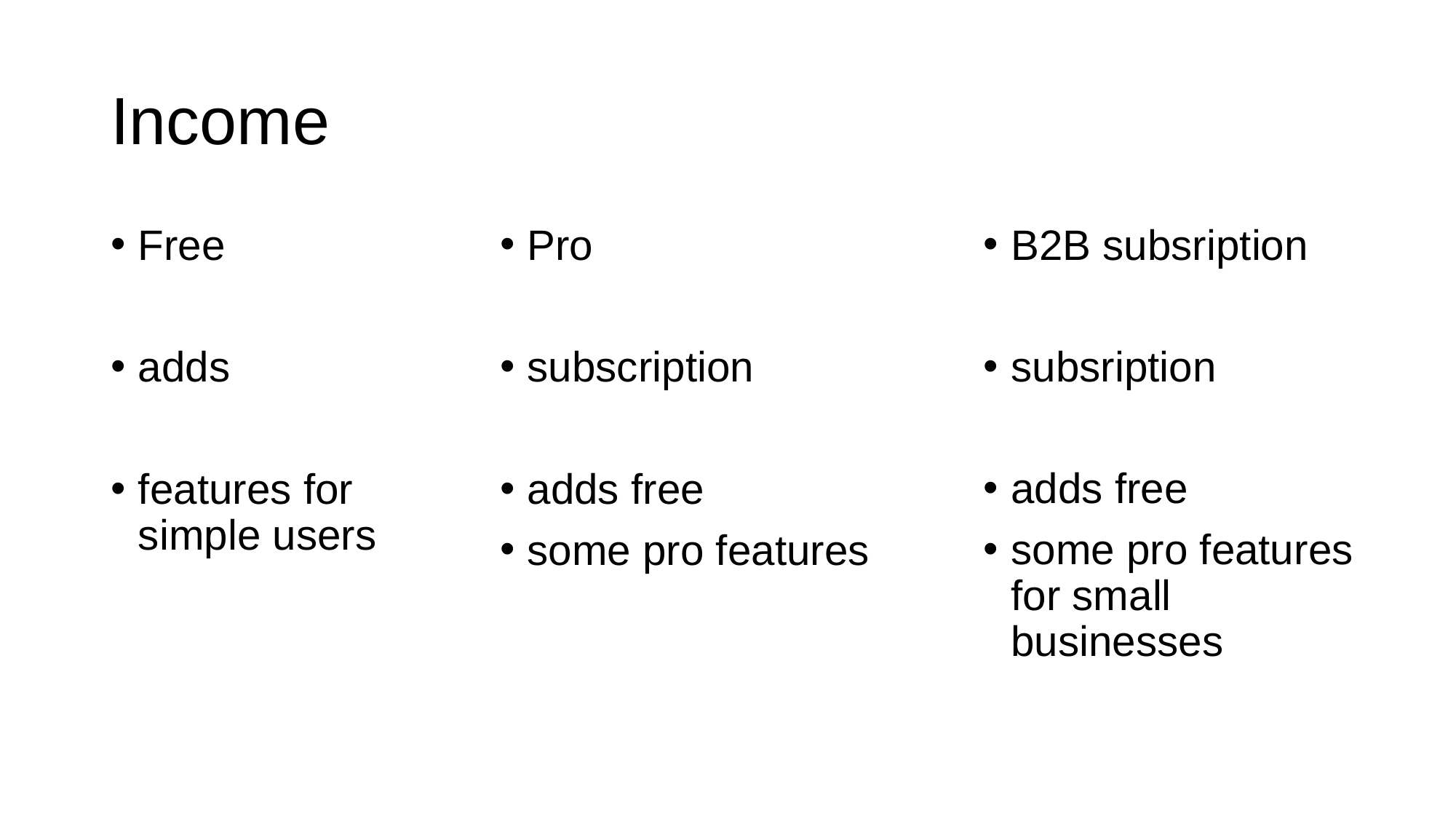

# Income
Free

adds

features for simple users
Pro

subscription

adds free
some pro features
B2B subsription

subsription

adds free
some pro features for small businesses